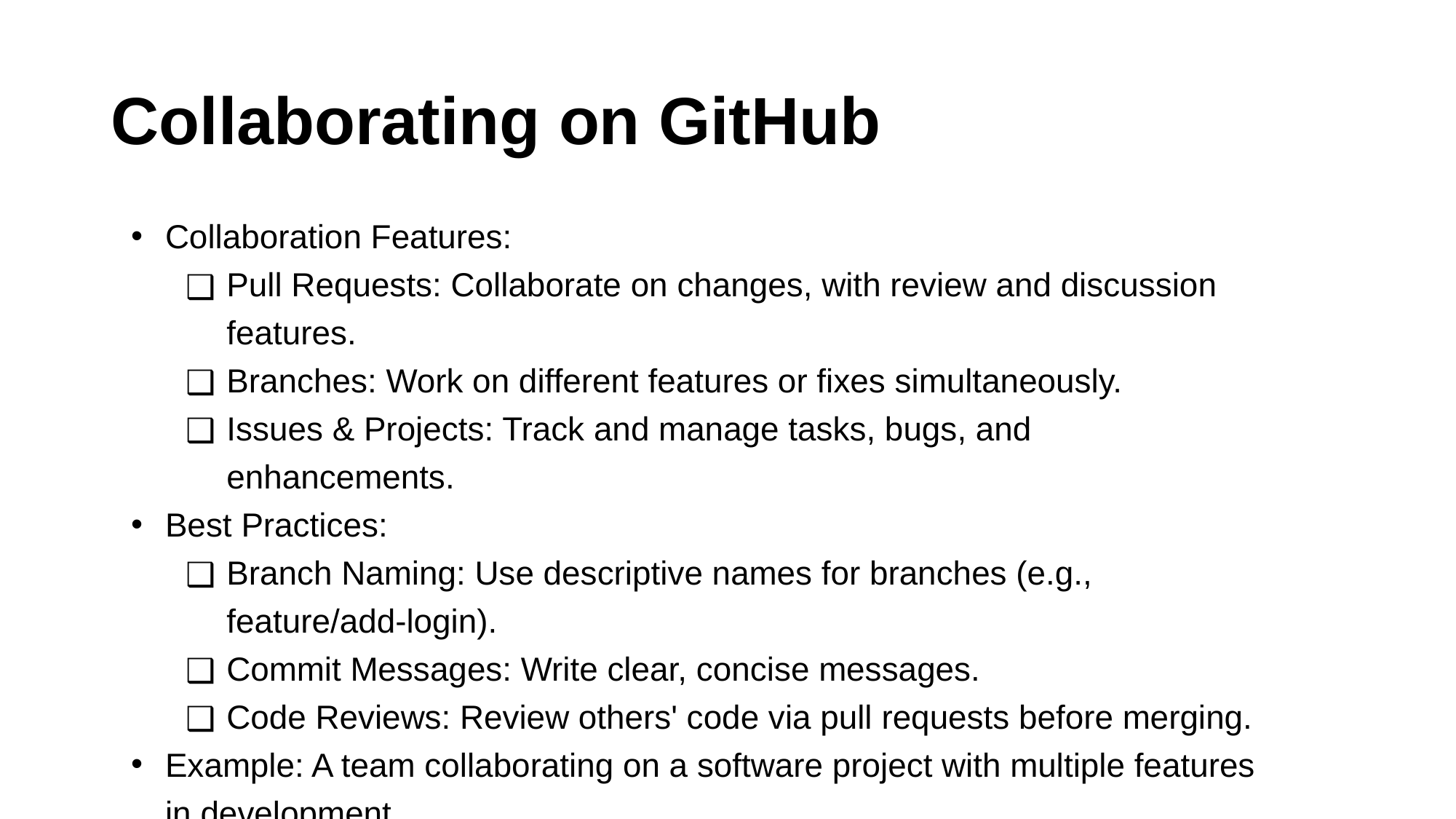

# Collaborating on GitHub
Collaboration Features:
Pull Requests: Collaborate on changes, with review and discussion features.
Branches: Work on different features or fixes simultaneously.
Issues & Projects: Track and manage tasks, bugs, and enhancements.
Best Practices:
Branch Naming: Use descriptive names for branches (e.g., feature/add-login).
Commit Messages: Write clear, concise messages.
Code Reviews: Review others' code via pull requests before merging.
Example: A team collaborating on a software project with multiple features in development.